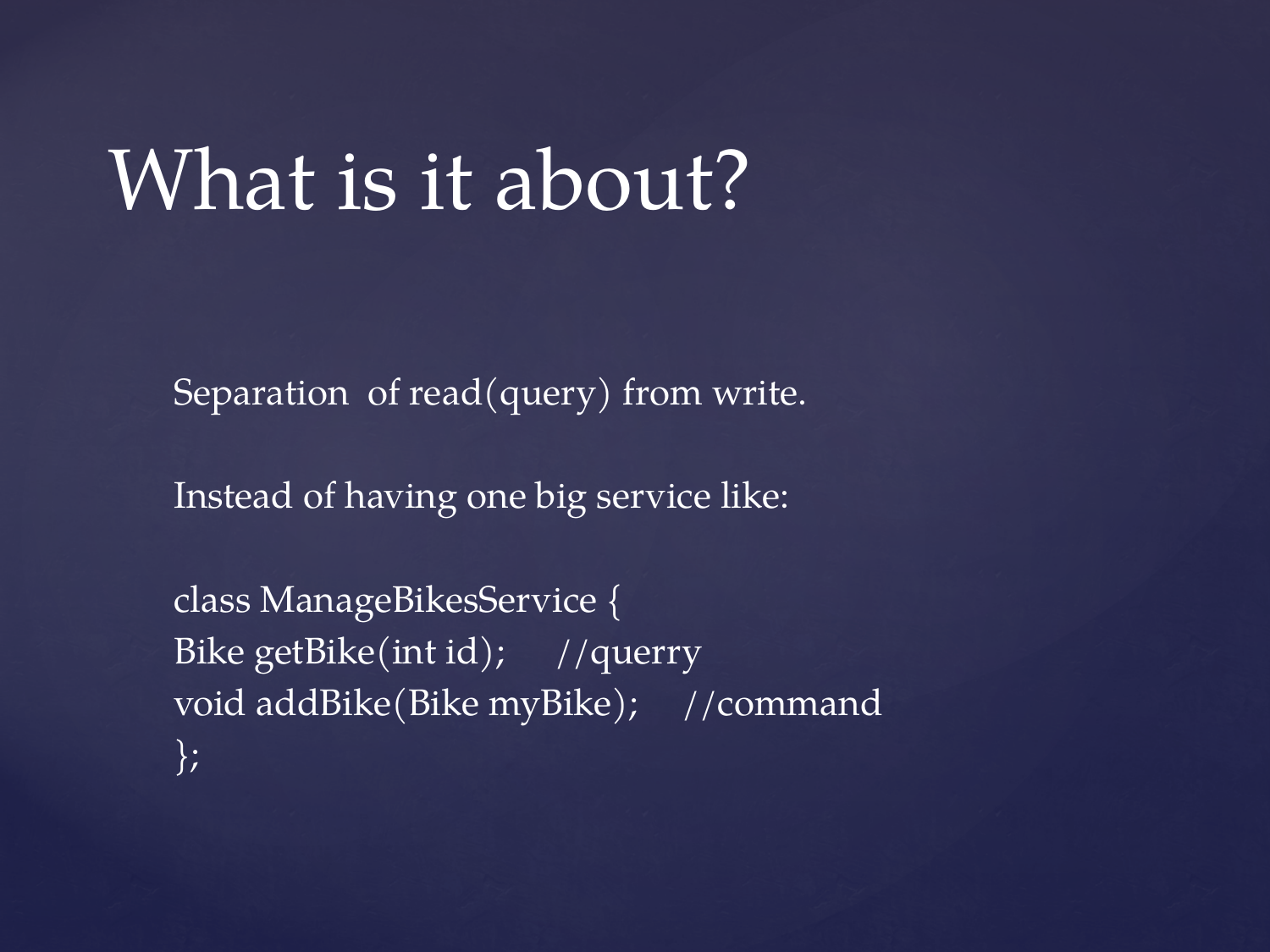

# What is it about?
Separation  of read(query) from write.

Instead of having one big service like:

class ManageBikesService {
Bike getBike(int id);	//querry
void addBike(Bike myBike); 	//command
};